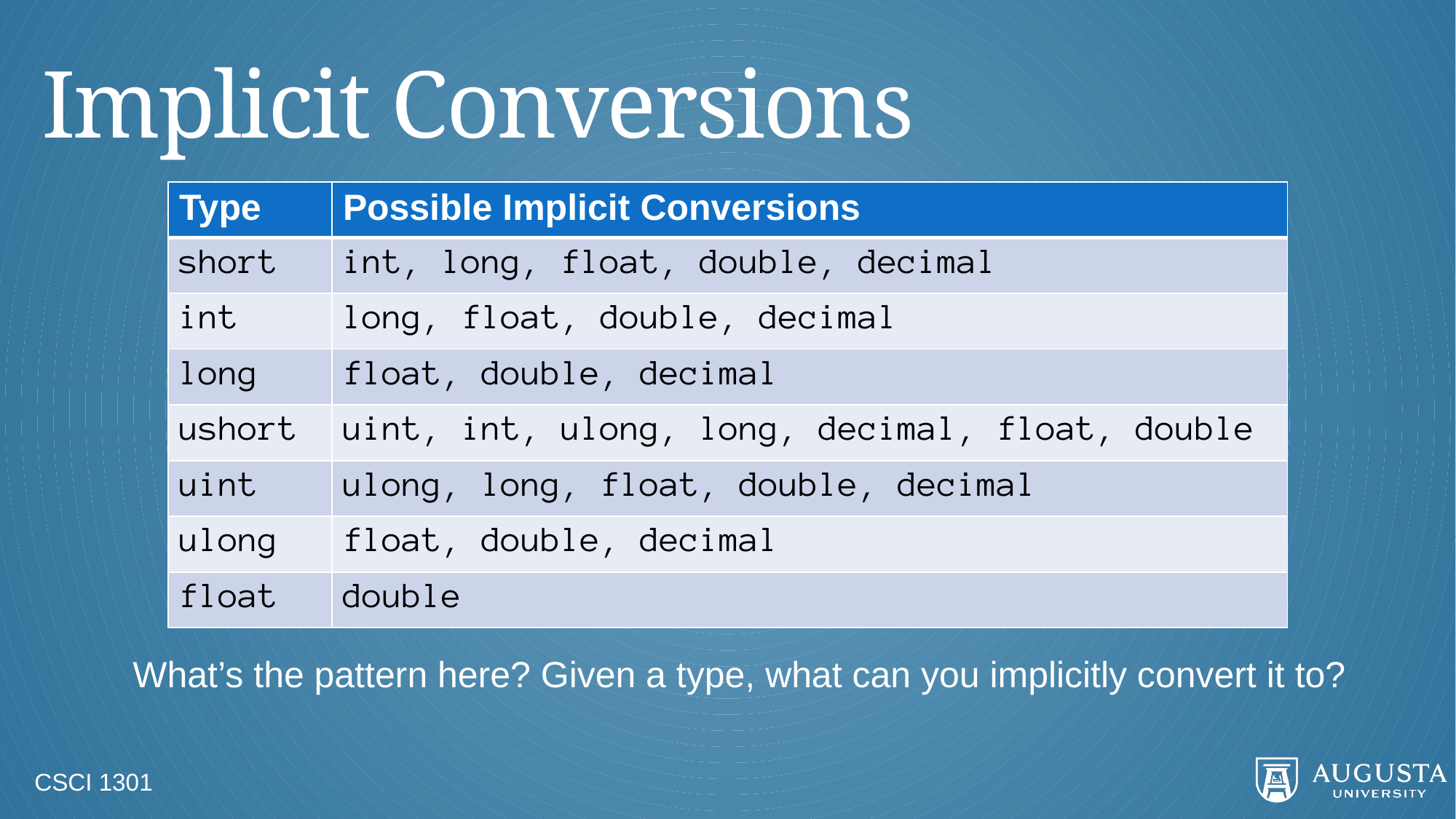

# Implicit Conversions
| Type | Possible Implicit Conversions |
| --- | --- |
| short | int, long, float, double, decimal |
| int | long, float, double, decimal |
| long | float, double, decimal |
| ushort | uint, int, ulong, long, decimal, float, double |
| uint | ulong, long, float, double, decimal |
| ulong | float, double, decimal |
| float | double |
What’s the pattern here? Given a type, what can you implicitly convert it to?
CSCI 1301